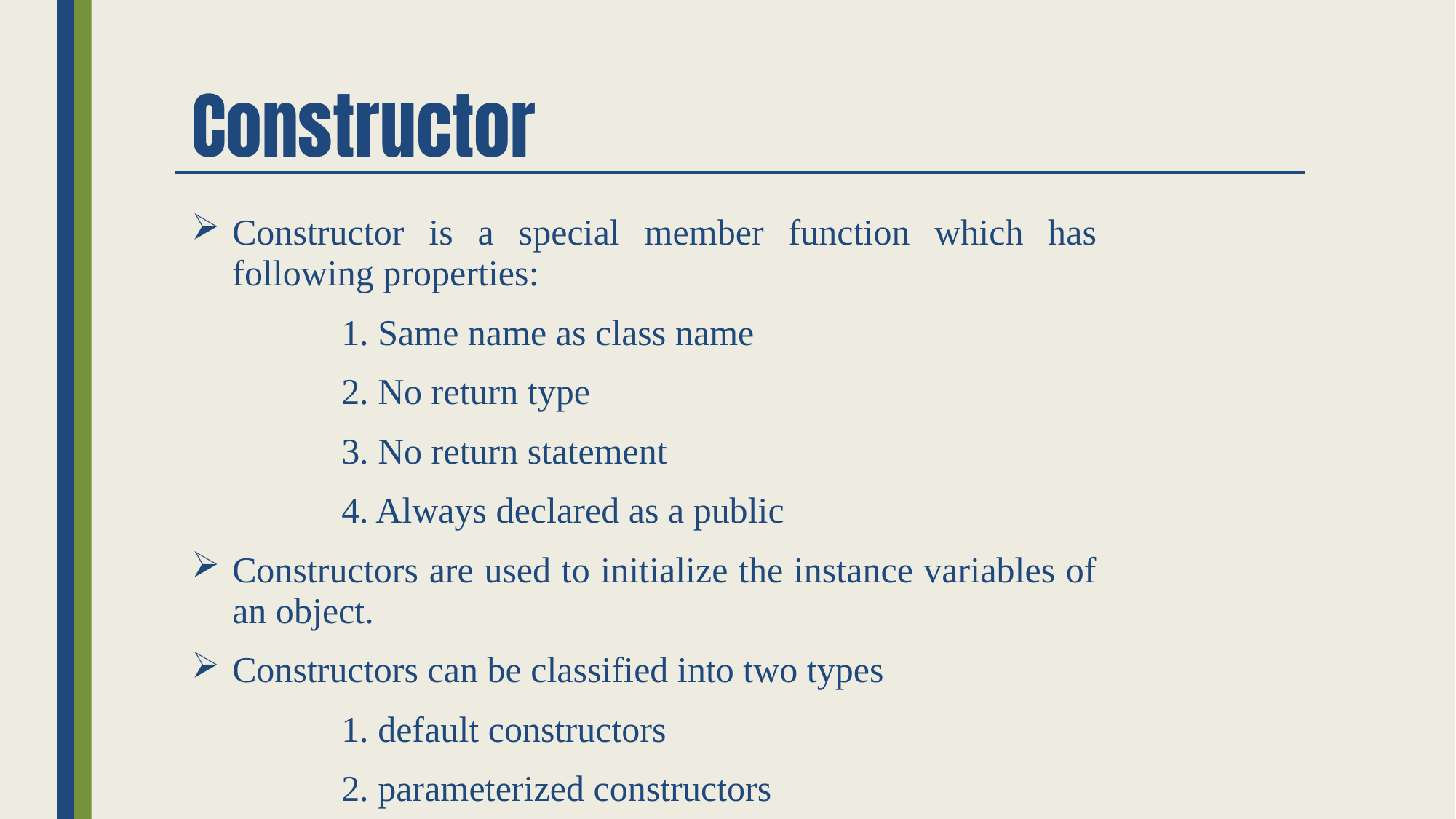

# Constructor
Constructor is a special member function which has following properties:
	 	1. Same name as class name
	  	2. No return type
		3. No return statement
		4. Always declared as a public
Constructors are used to initialize the instance variables of an object.
Constructors can be classified into two types
      	1. default constructors
		2. parameterized constructors